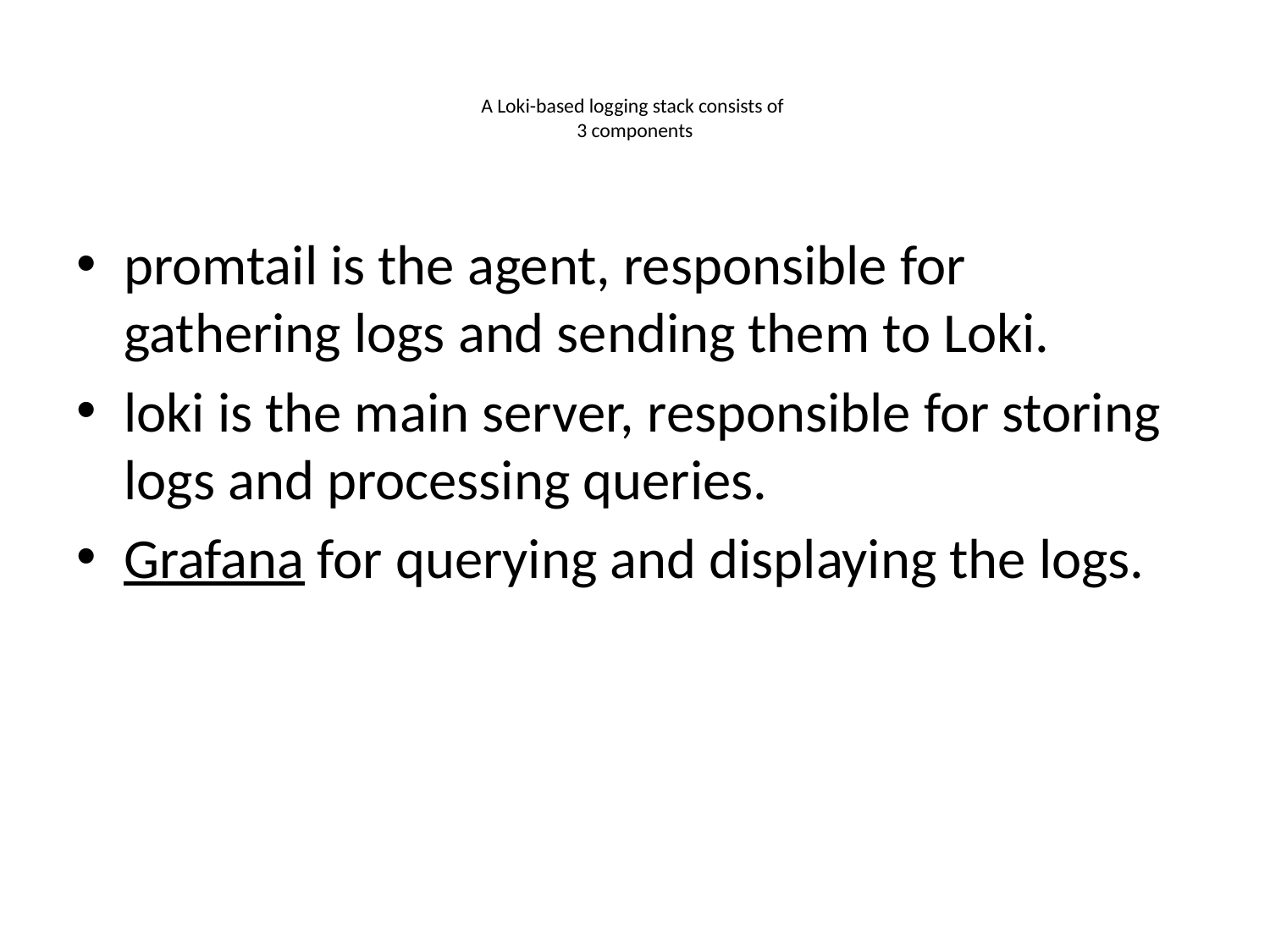

# A Loki-based logging stack consists of 3 components
promtail is the agent, responsible for gathering logs and sending them to Loki.
loki is the main server, responsible for storing logs and processing queries.
Grafana for querying and displaying the logs.